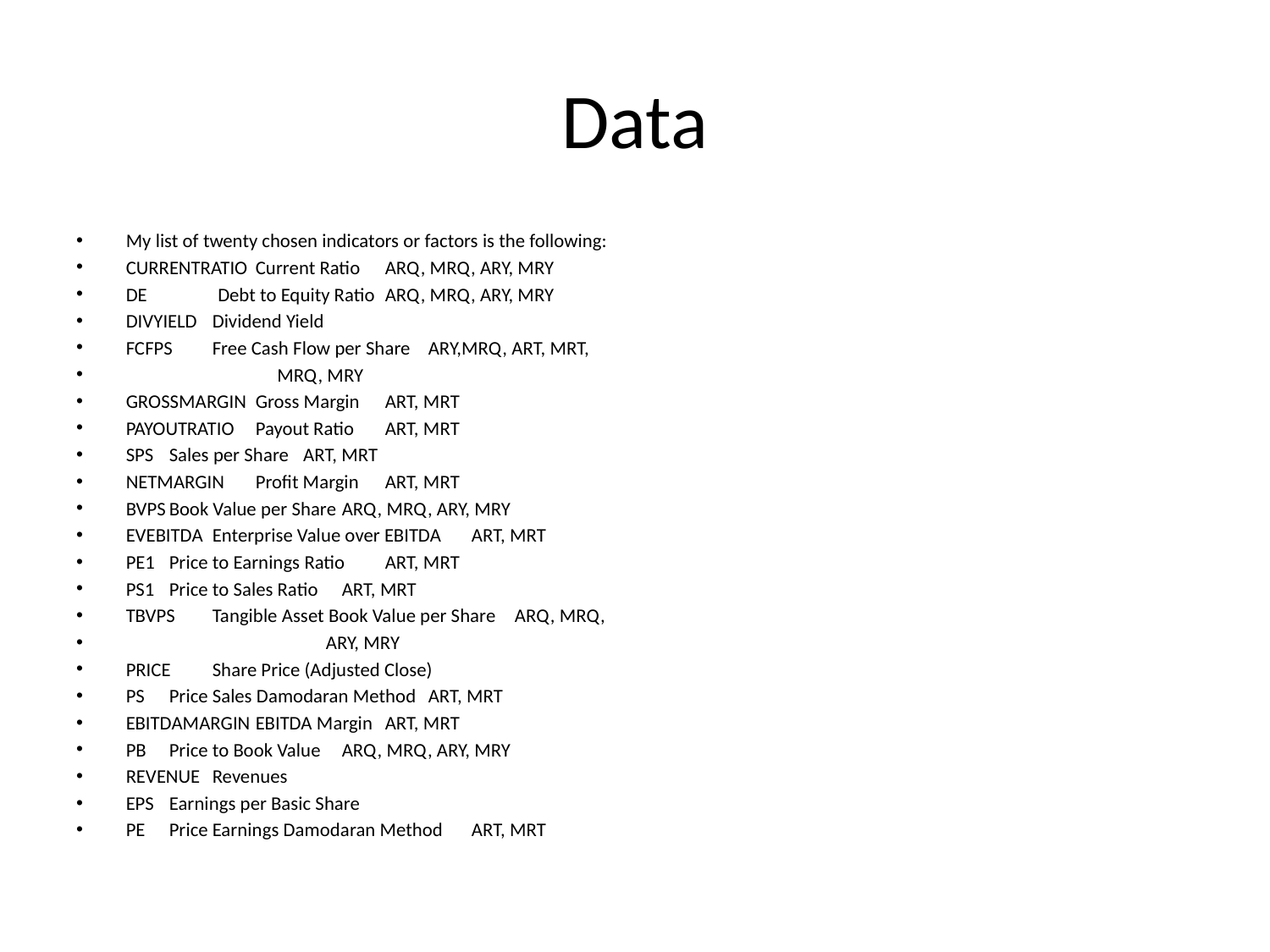

# Data
My list of twenty chosen indicators or factors is the following:
CURRENTRATIO	Current Ratio	ARQ, MRQ, ARY, MRY
DE		           Debt to Equity Ratio	ARQ, MRQ, ARY, MRY
DIVYIELD		Dividend Yield
FCFPS			Free Cash Flow per Share		ARY,MRQ, ART, MRT,
                                  MRQ, MRY
GROSSMARGIN	Gross Margin	ART, MRT
PAYOUTRATIO	Payout Ratio	ART, MRT
SPS 			Sales per Share	 ART, MRT
NETMARGIN		Profit Margin	ART, MRT
BVPS			Book Value per Share	ARQ, MRQ, ARY, MRY
EVEBITDA		Enterprise Value over EBITDA	ART, MRT
PE1			Price to Earnings Ratio	ART, MRT
PS1			Price to Sales Ratio	ART, MRT
TBVPS		Tangible Asset Book Value per Share		ARQ, MRQ,
                                             ARY, MRY
PRICE			Share Price (Adjusted Close)
PS			Price Sales Damodaran Method		ART, MRT
EBITDAMARGIN	EBITDA Margin	ART, MRT
PB			Price to Book Value	ARQ, MRQ, ARY, MRY
REVENUE		Revenues
EPS			Earnings per Basic Share
PE			Price Earnings Damodaran Method		ART, MRT